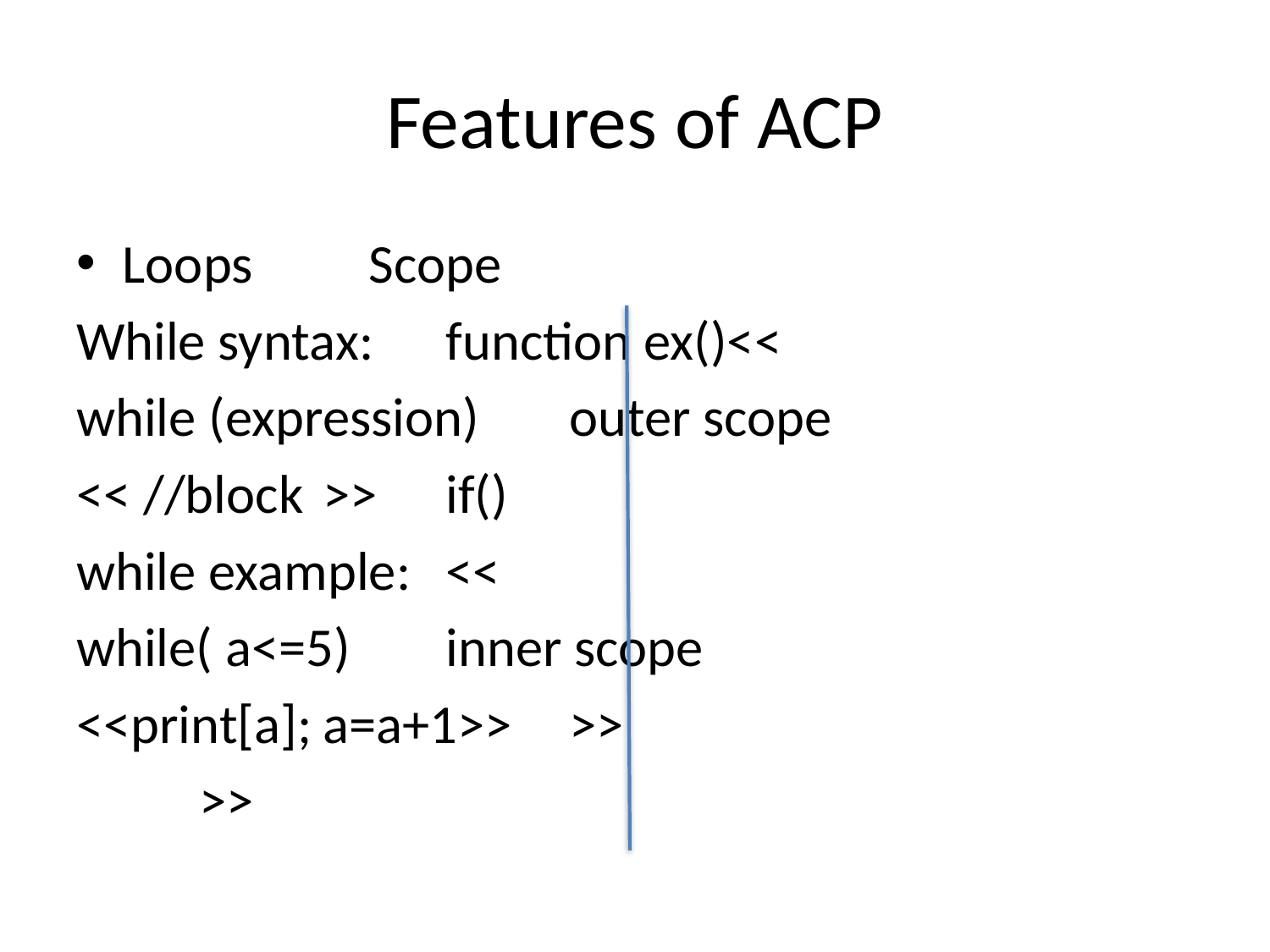

# Features of ACP
Loops								Scope
While syntax:					function ex()<<
while (expression)				outer scope
<< //block	>>							if()
while example:							<<
while( a<=5)								inner scope
<<print[a];	a=a+1>>					>>
									>>